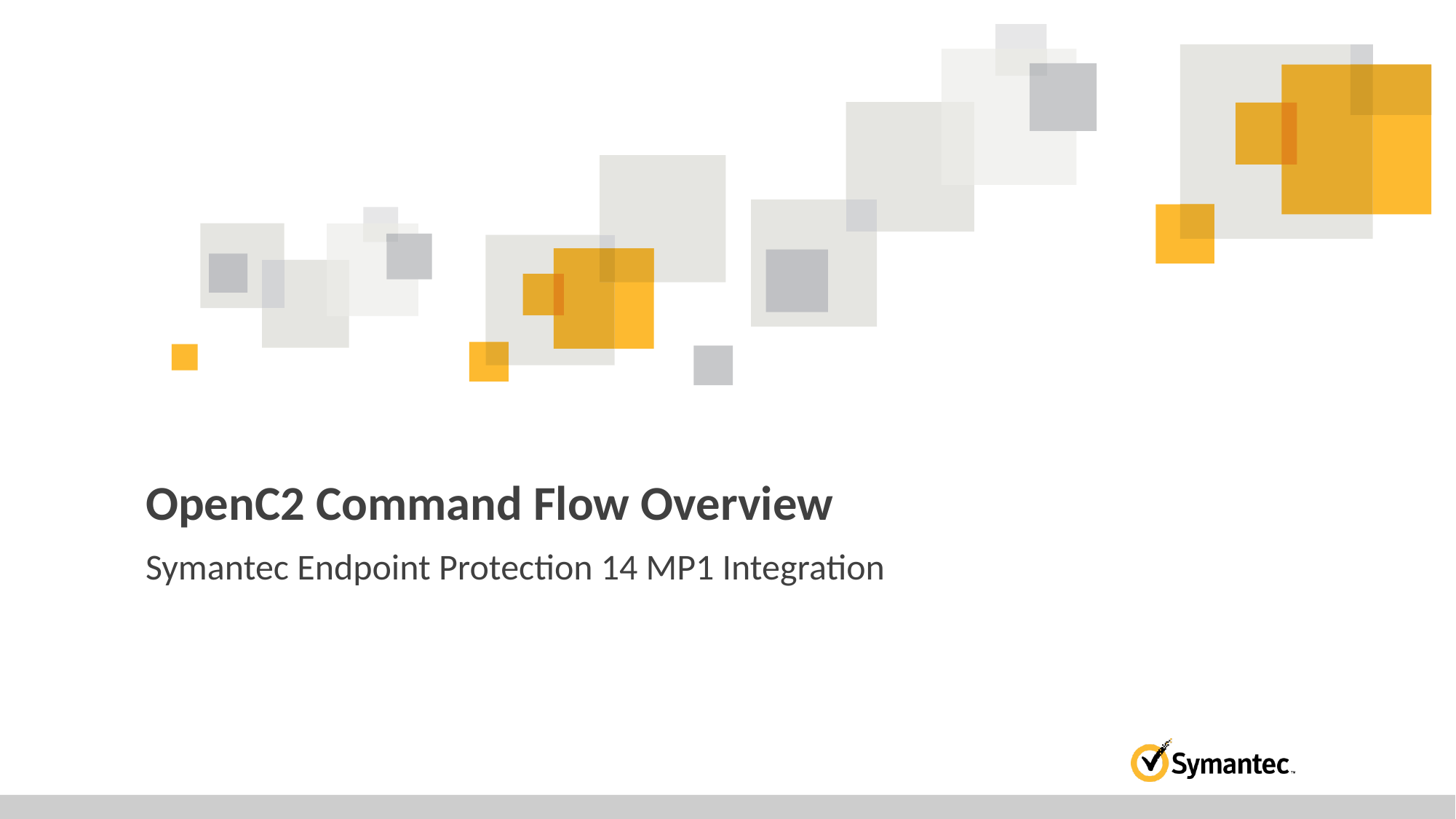

# OpenC2 Command Flow Overview
Symantec Endpoint Protection 14 MP1 Integration